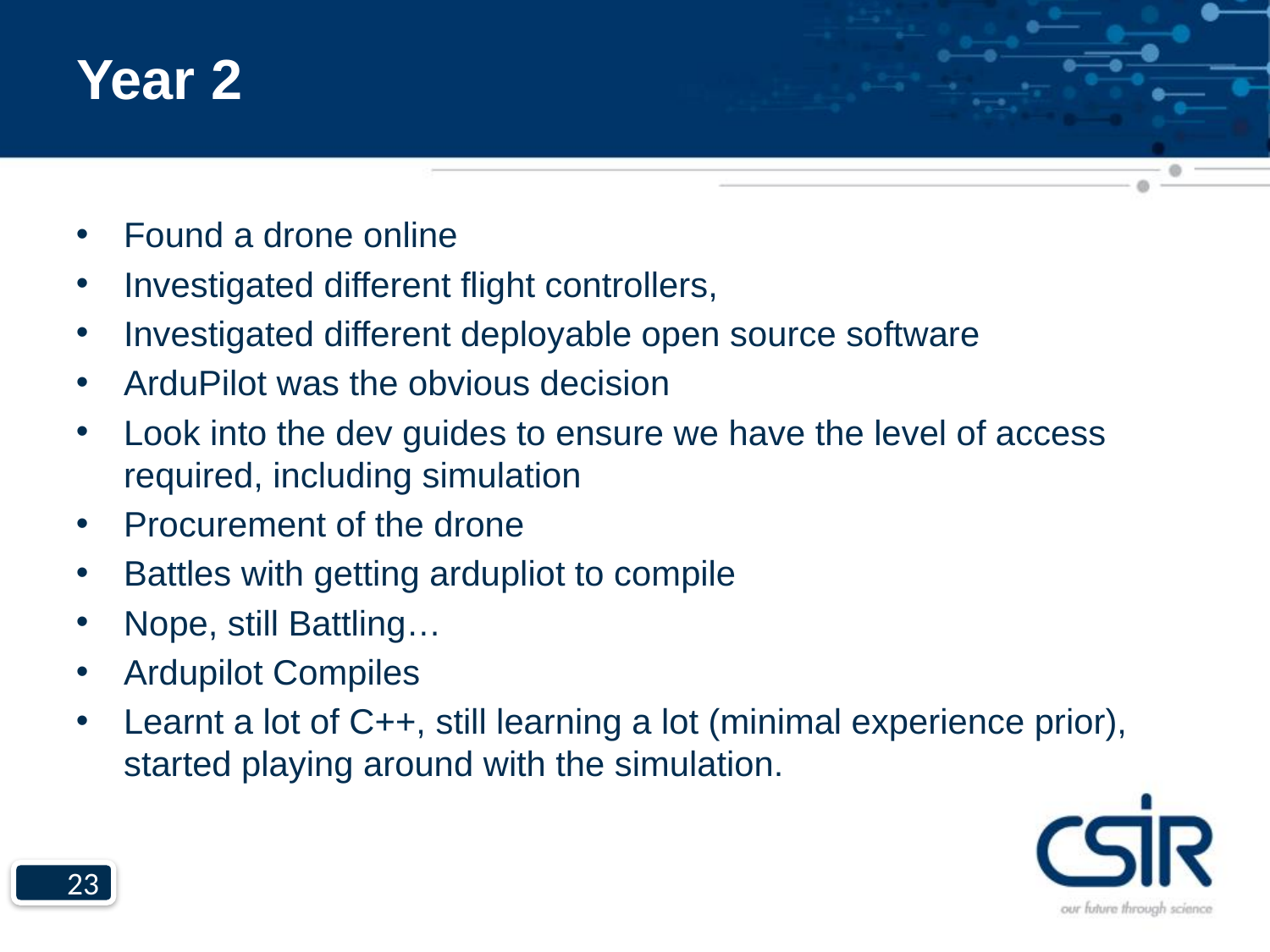

# Year 2
Found a drone online
Investigated different flight controllers,
Investigated different deployable open source software
ArduPilot was the obvious decision
Look into the dev guides to ensure we have the level of access required, including simulation
Procurement of the drone
Battles with getting ardupliot to compile
Nope, still Battling…
Ardupilot Compiles
Learnt a lot of C++, still learning a lot (minimal experience prior), started playing around with the simulation.